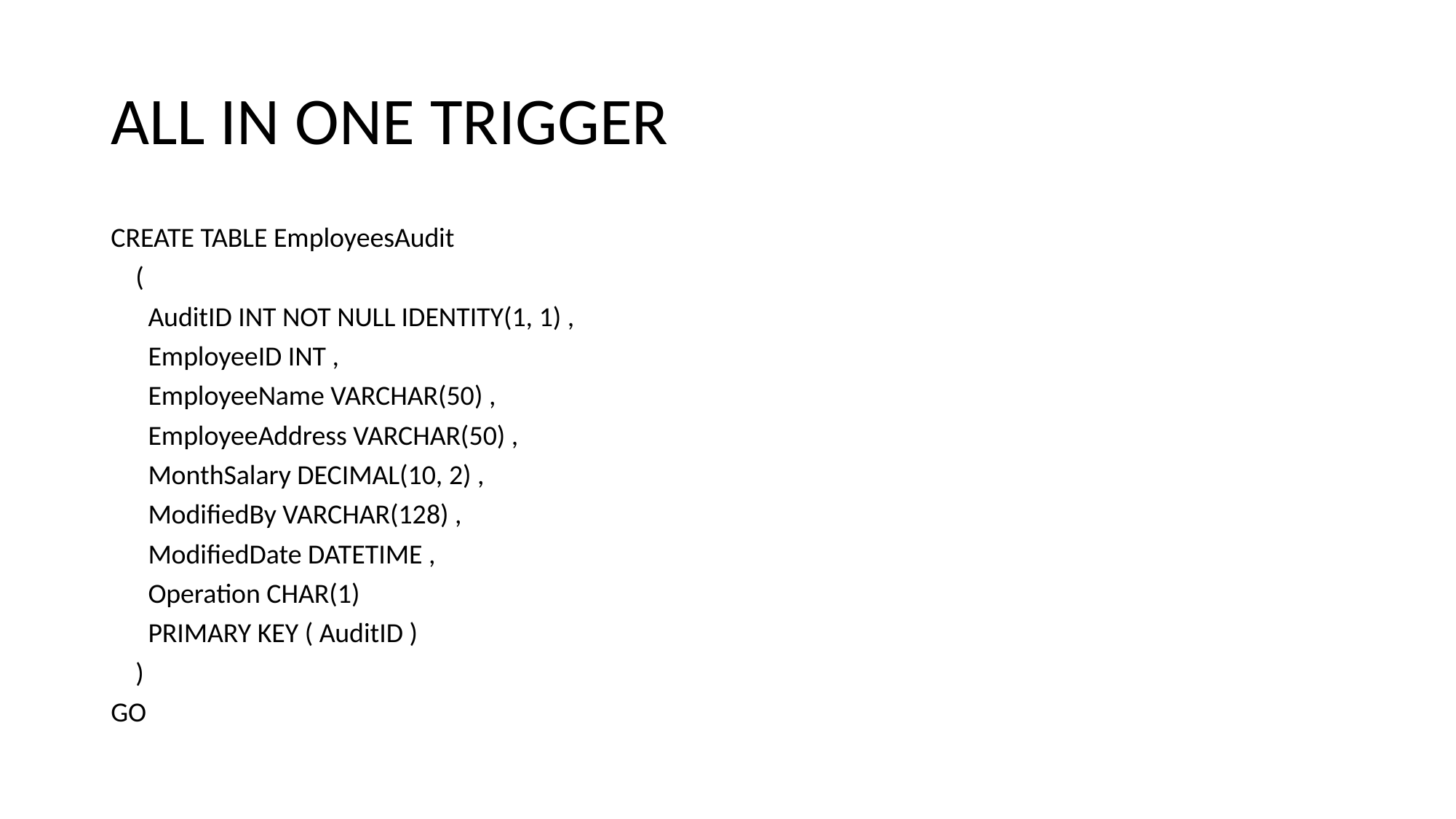

# ALL IN ONE TRIGGER
CREATE TABLE EmployeesAudit
    (
      AuditID INT NOT NULL IDENTITY(1, 1) ,
      EmployeeID INT ,
      EmployeeName VARCHAR(50) ,
      EmployeeAddress VARCHAR(50) ,
      MonthSalary DECIMAL(10, 2) ,
      ModifiedBy VARCHAR(128) ,
      ModifiedDate DATETIME ,
      Operation CHAR(1)
      PRIMARY KEY ( AuditID )
    )
GO